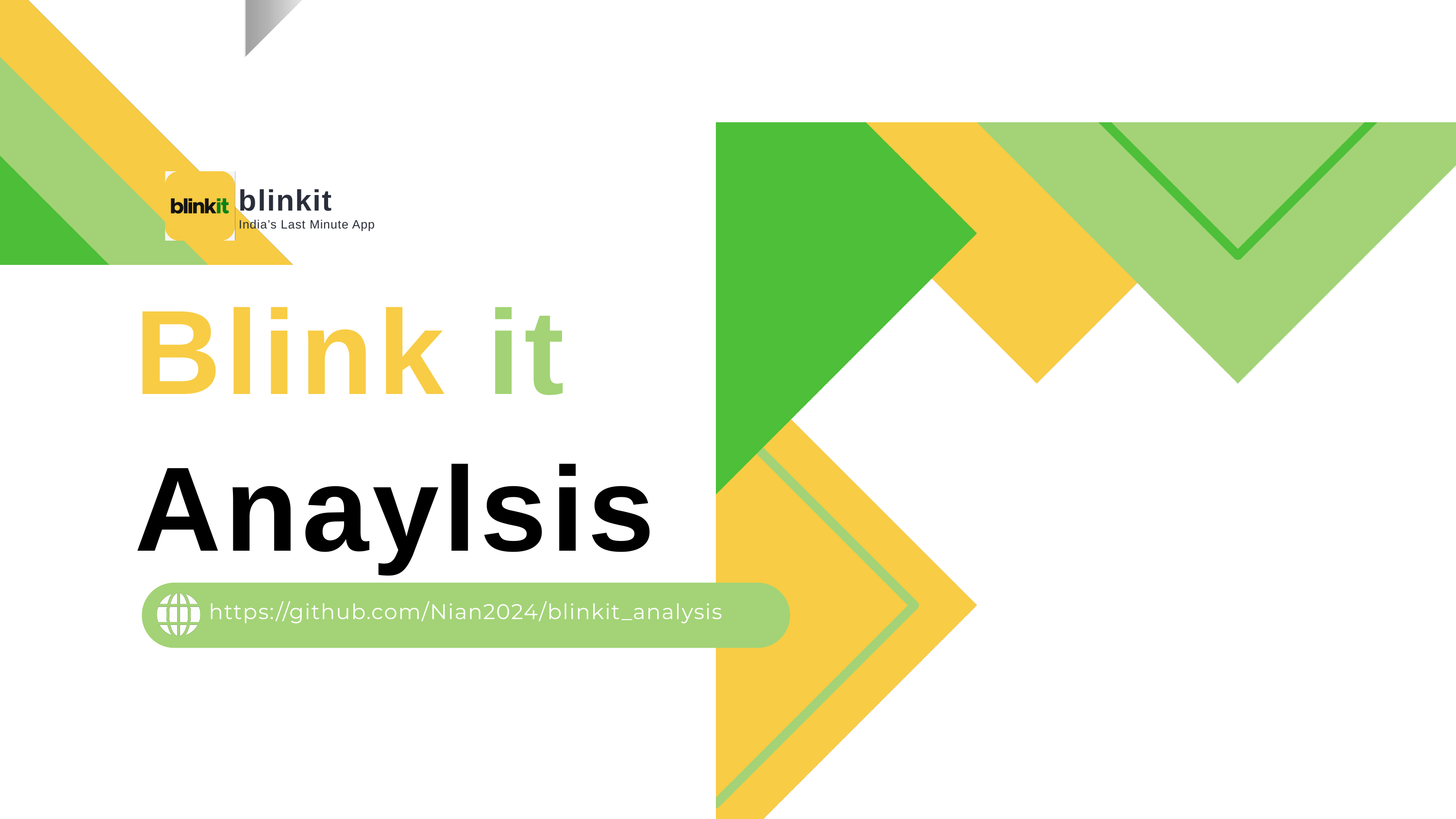

blinkit
India’s Last Minute App
Blink it
Anaylsis

https://github.com/Nian2024/blinkit_analysis